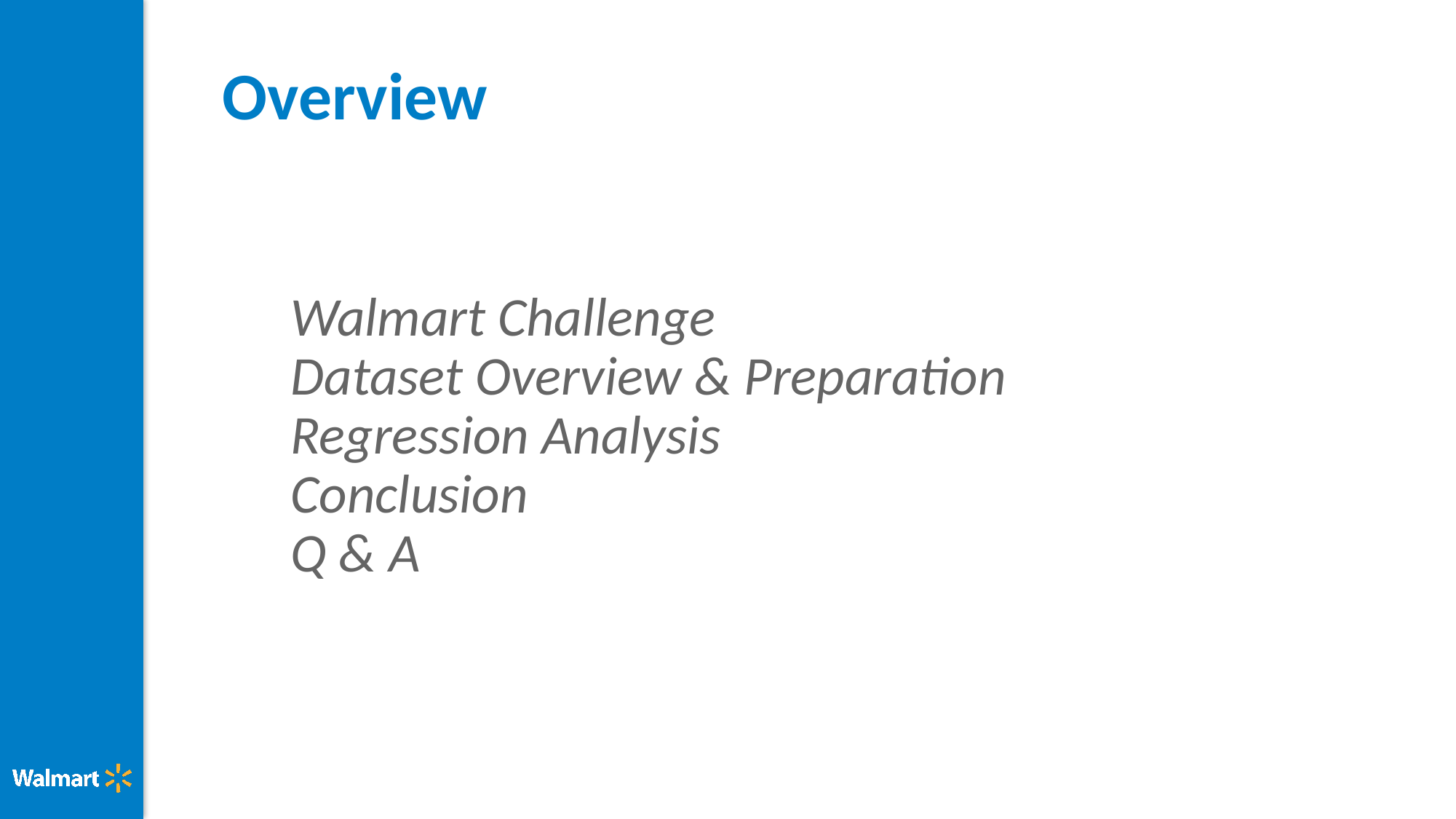

# Overview

Walmart Challenge
Dataset Overview & Preparation
Regression Analysis
Conclusion
Q & A